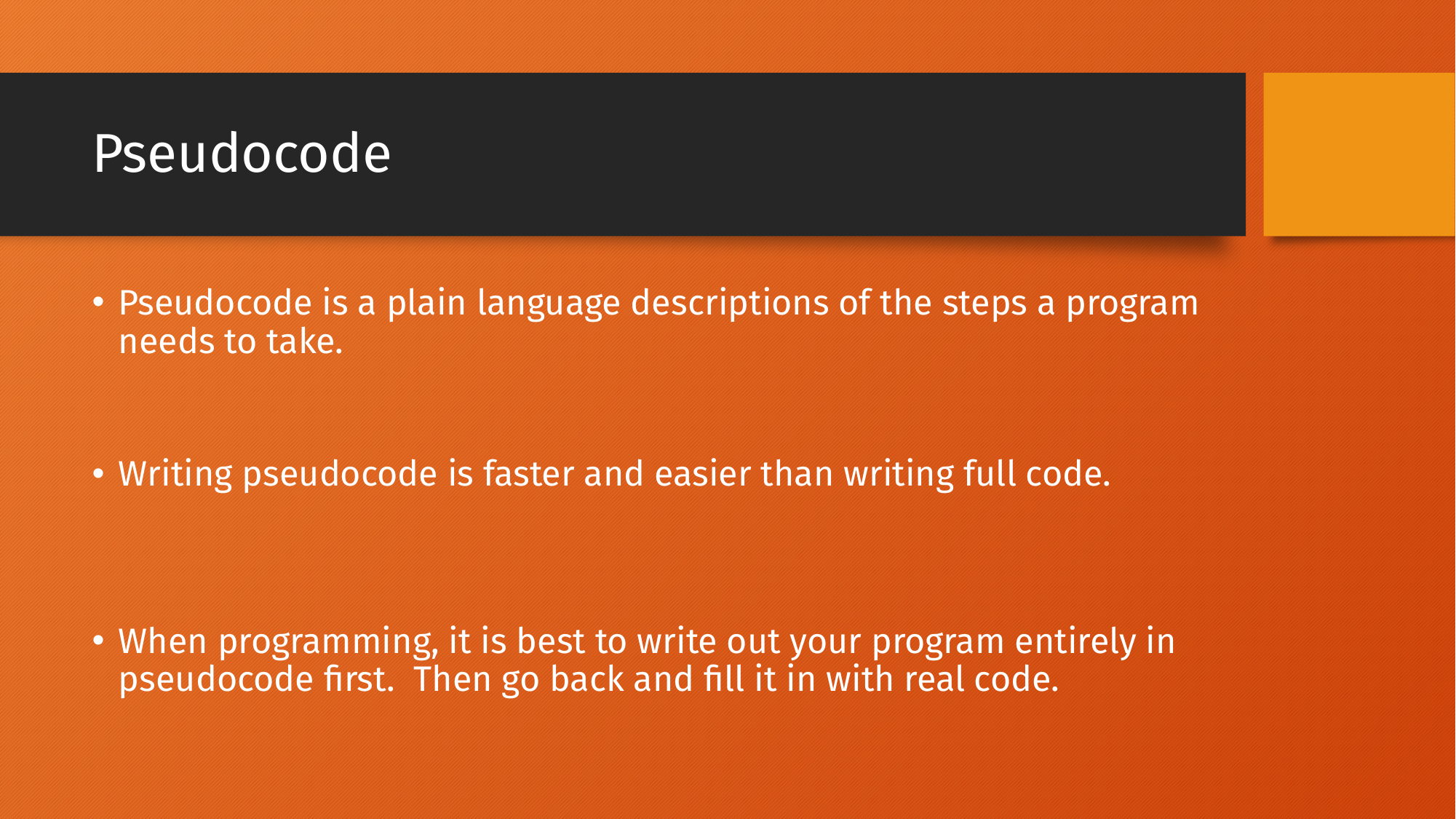

# Pseudocode
Pseudocode is a plain language descriptions of the steps a program needs to take.
Writing pseudocode is faster and easier than writing full code.
When programming, it is best to write out your program entirely in pseudocode first.  Then go back and fill it in with real code.